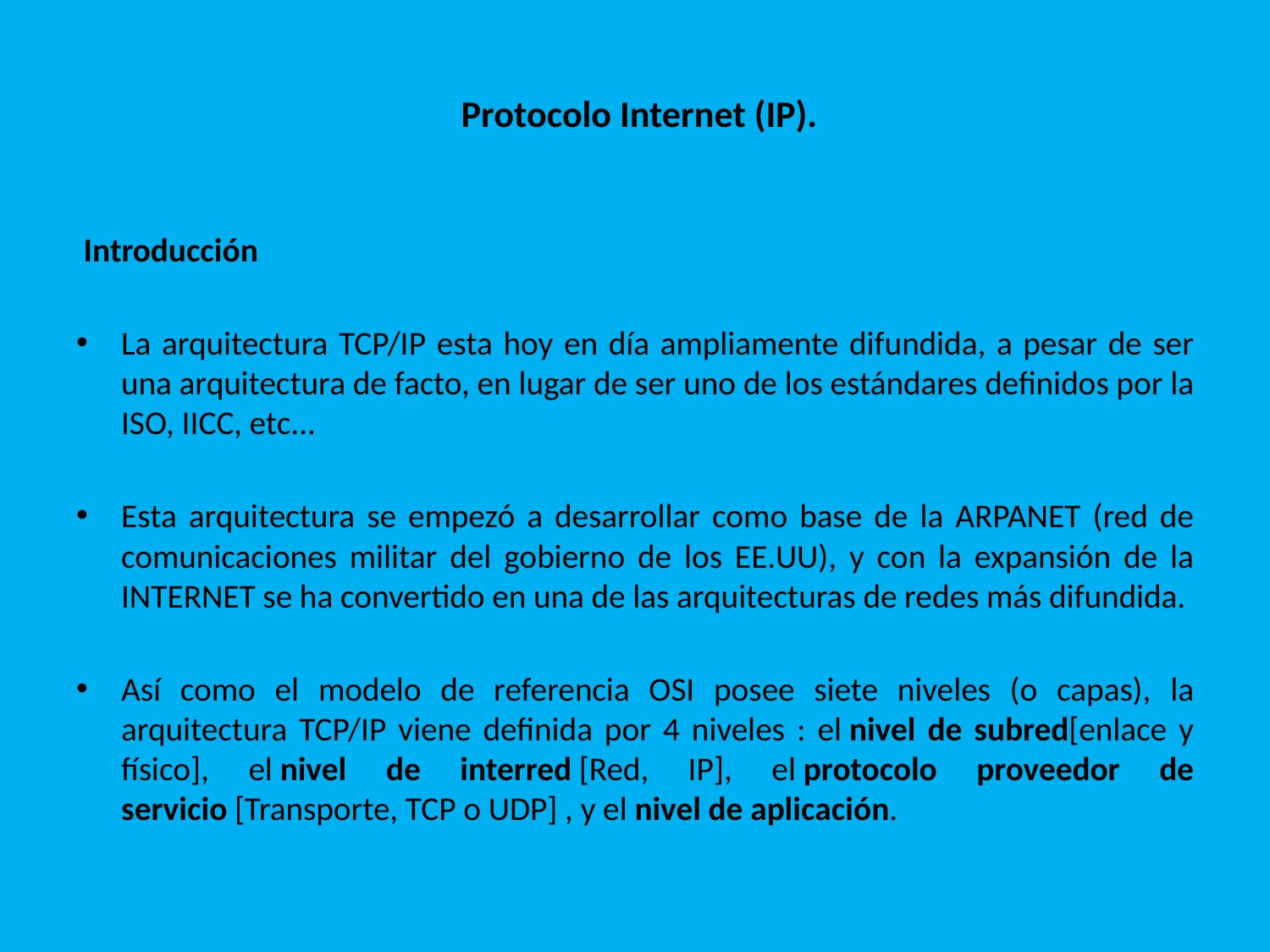

# Protocolo Internet (IP).
 Introducción

La arquitectura TCP/IP esta hoy en día ampliamente difundida, a pesar de ser una arquitectura de facto, en lugar de ser uno de los estándares definidos por la ISO, IICC, etc...

Esta arquitectura se empezó a desarrollar como base de la ARPANET (red de comunicaciones militar del gobierno de los EE.UU), y con la expansión de la INTERNET se ha convertido en una de las arquitecturas de redes más difundida.

Así como el modelo de referencia OSI posee siete niveles (o capas), la arquitectura TCP/IP viene definida por 4 niveles : el nivel de subred[enlace y físico], el nivel de interred [Red, IP], el protocolo proveedor de servicio [Transporte, TCP o UDP] , y el nivel de aplicación.